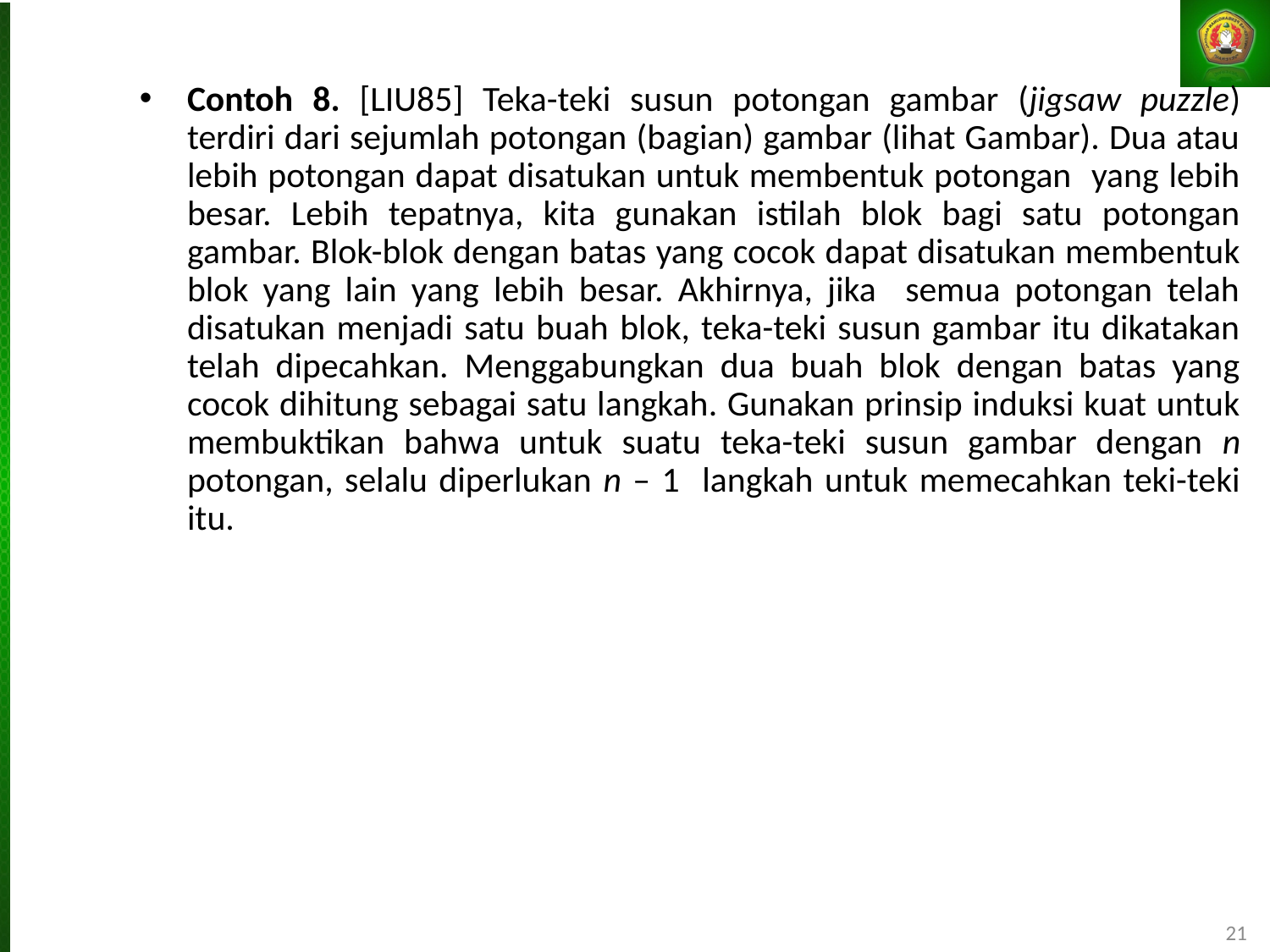

Contoh 8. [LIU85] Teka-teki susun potongan gambar (jigsaw puzzle) terdiri dari sejumlah potongan (bagian) gambar (lihat Gambar). Dua atau lebih potongan dapat disatukan untuk membentuk potongan  yang lebih besar. Lebih tepatnya, kita gunakan istilah blok bagi satu potongan gambar. Blok-blok dengan batas yang cocok dapat disatukan membentuk blok yang lain yang lebih besar. Akhirnya, jika  semua potongan telah disatukan menjadi satu buah blok, teka-teki susun gambar itu dikatakan telah dipecahkan. Menggabungkan dua buah blok dengan batas yang cocok dihitung sebagai satu langkah. Gunakan prinsip induksi kuat untuk membuktikan bahwa untuk suatu teka-teki susun gambar dengan n potongan, selalu diperlukan n – 1  langkah untuk memecahkan teki-teki itu.
21